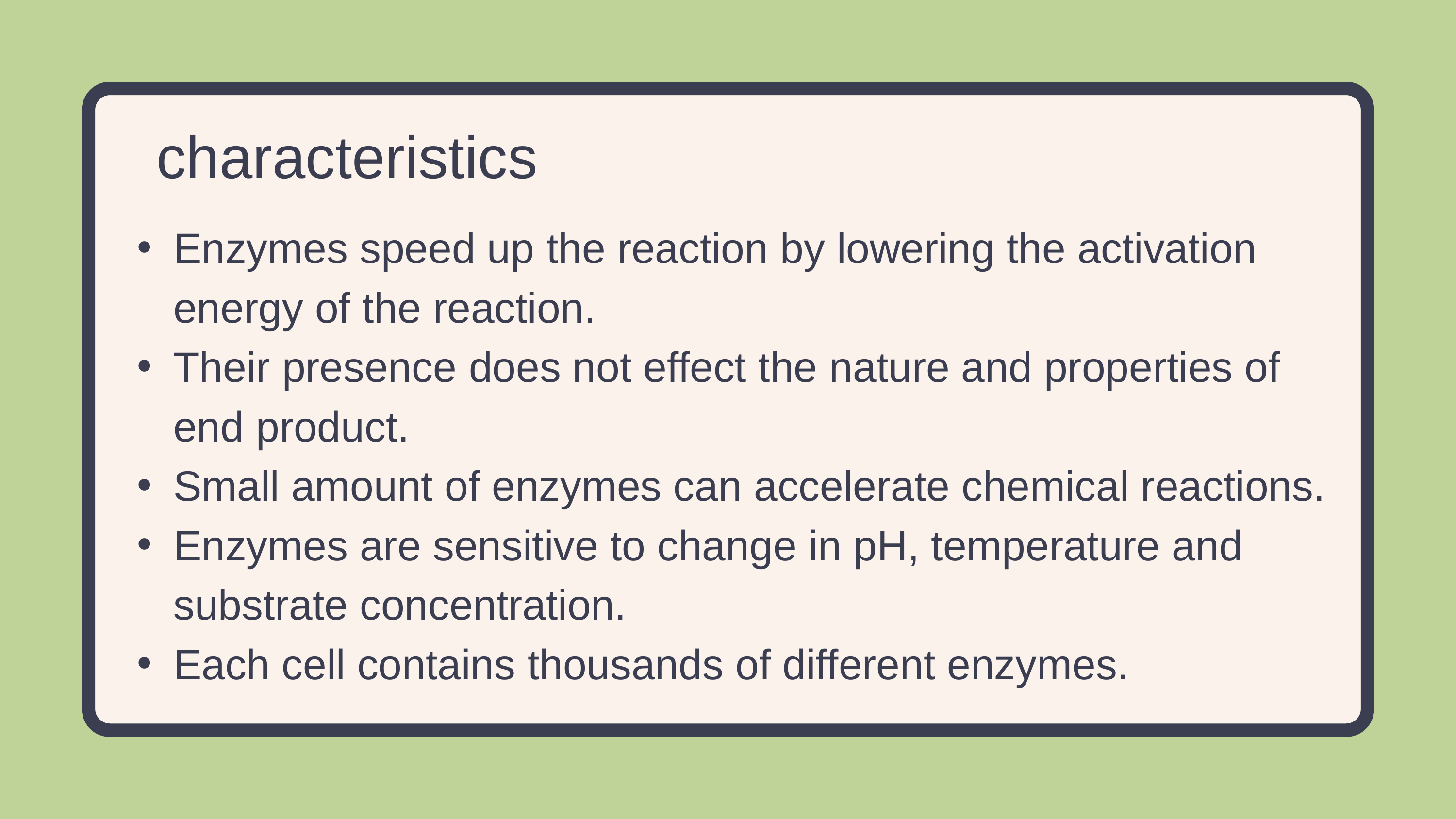

characteristics
Enzymes speed up the reaction by lowering the activation energy of the reaction.
Their presence does not effect the nature and properties of end product.
Small amount of enzymes can accelerate chemical reactions.
Enzymes are sensitive to change in pH, temperature and substrate concentration.
Each cell contains thousands of different enzymes.